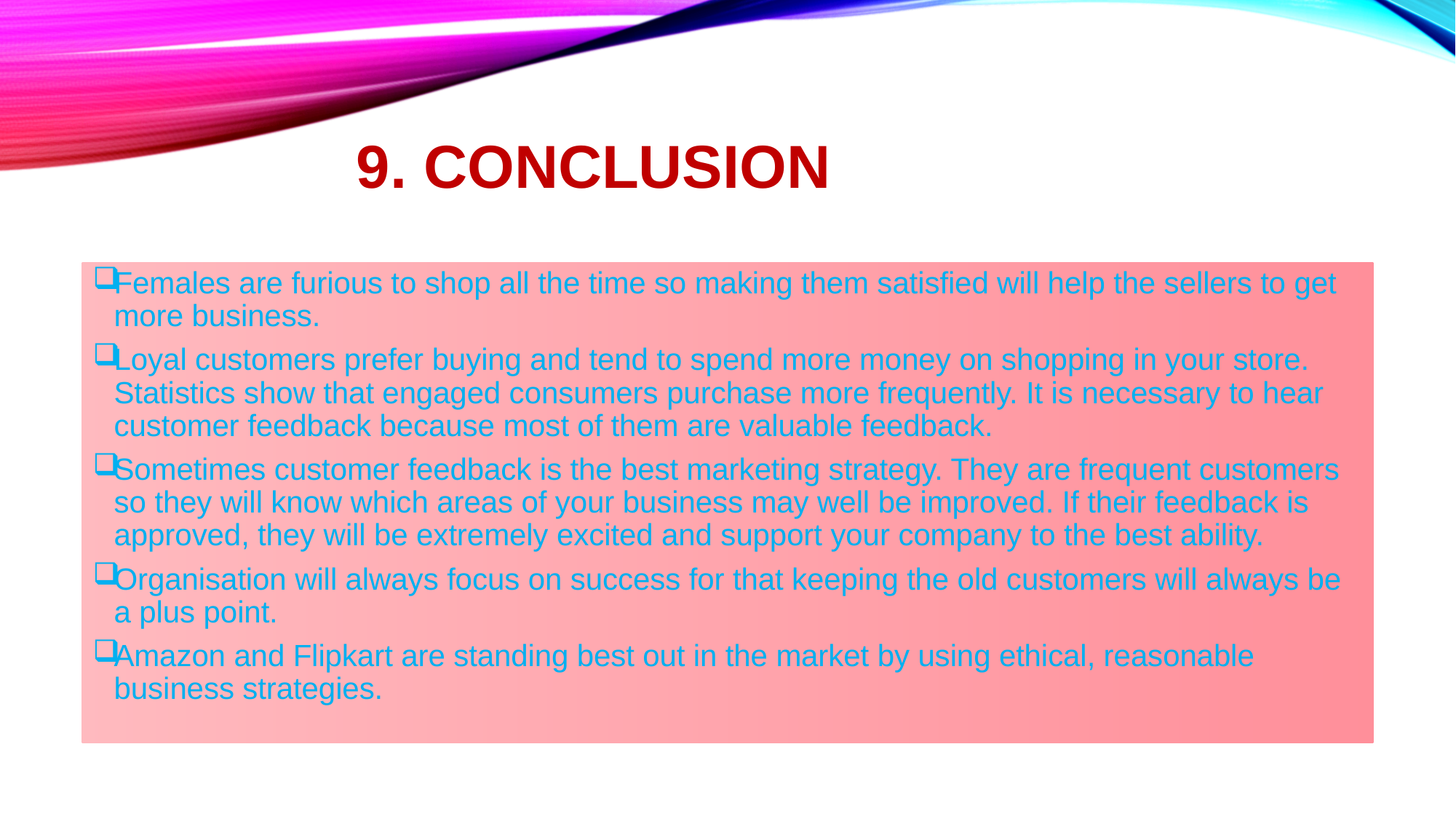

# 9. Conclusion
Females are furious to shop all the time so making them satisfied will help the sellers to get more business.
Loyal customers prefer buying and tend to spend more money on shopping in your store. Statistics show that engaged consumers purchase more frequently. It is necessary to hear customer feedback because most of them are valuable feedback.
Sometimes customer feedback is the best marketing strategy. They are frequent customers so they will know which areas of your business may well be improved. If their feedback is approved, they will be extremely excited and support your company to the best ability.
Organisation will always focus on success for that keeping the old customers will always be a plus point.
Amazon and Flipkart are standing best out in the market by using ethical, reasonable business strategies.